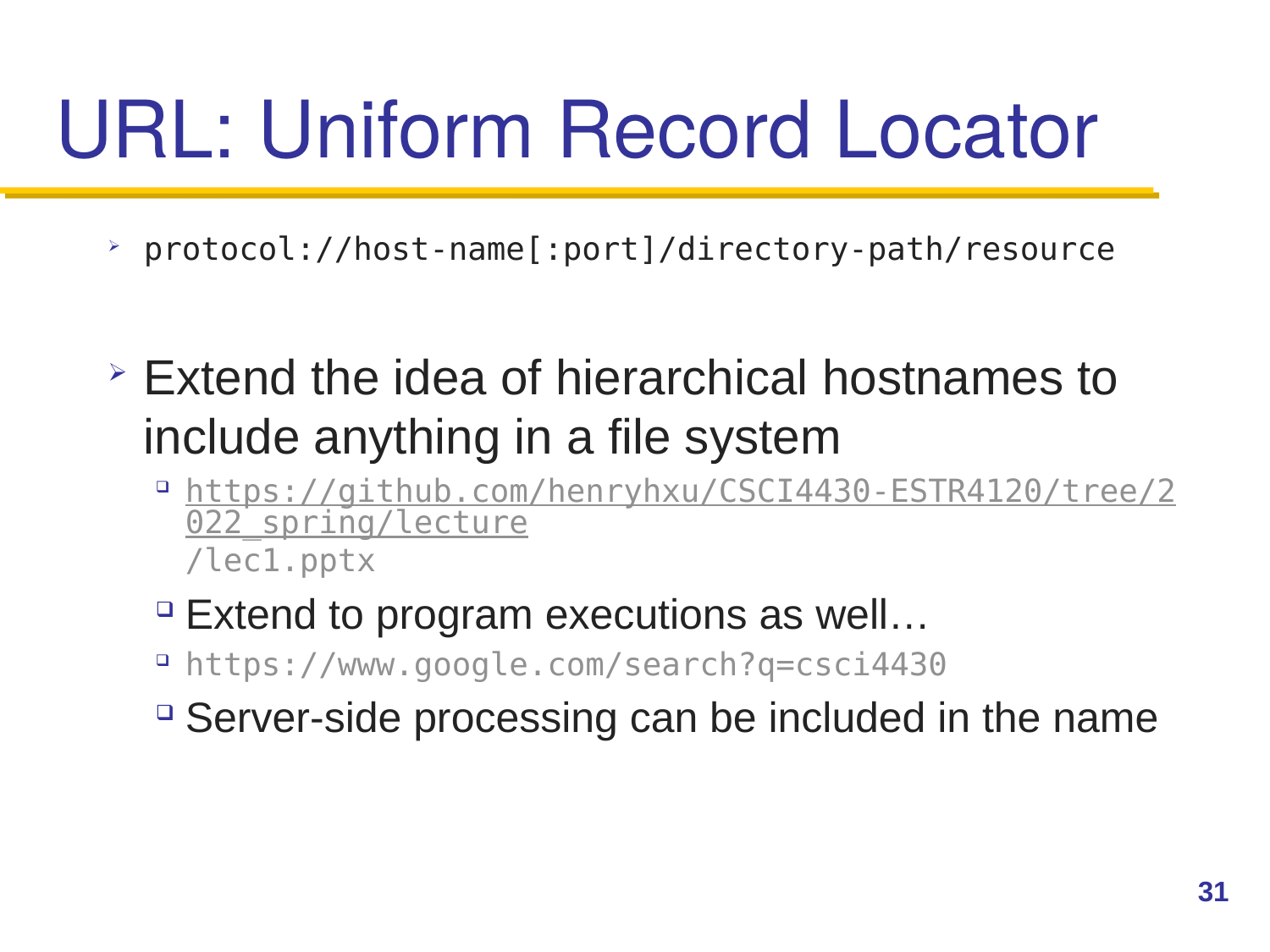

# URL: Uniform Record Locator
protocol://host-name[:port]/directory-path/resource

Extend the idea of hierarchical hostnames to include anything in a file system
https://github.com/henryhxu/CSCI4430-ESTR4120/tree/2022_spring/lecture/lec1.pptx
Extend to program executions as well…
https://www.google.com/search?q=csci4430
Server-side processing can be included in the name
31